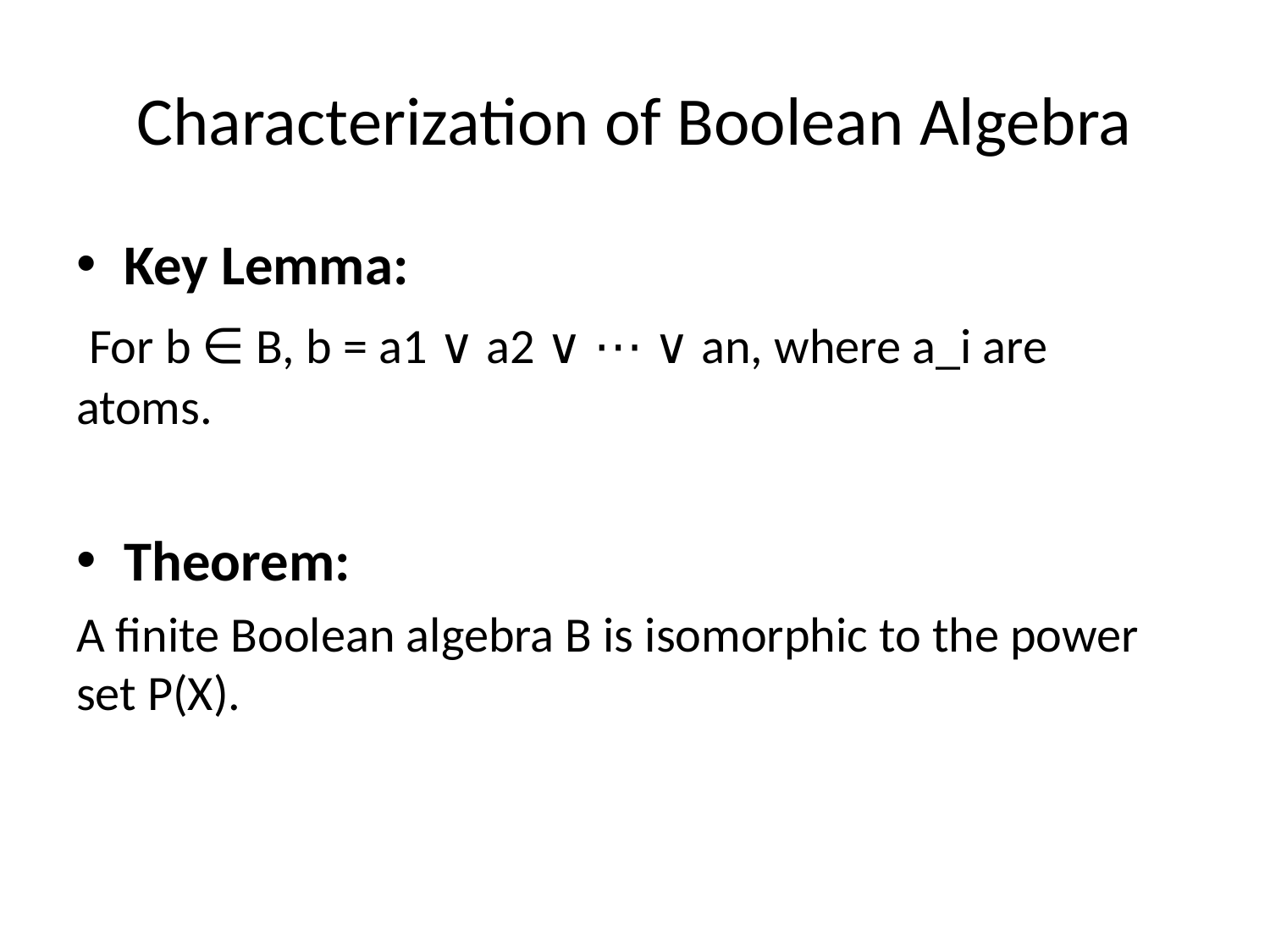

# Characterization of Boolean Algebra
Key Lemma:
 For b ∈ B, b = a1 ∨ a2 ∨ ⋯ ∨ an, where a_i are atoms.

Theorem:
A finite Boolean algebra B is isomorphic to the power set P(X).